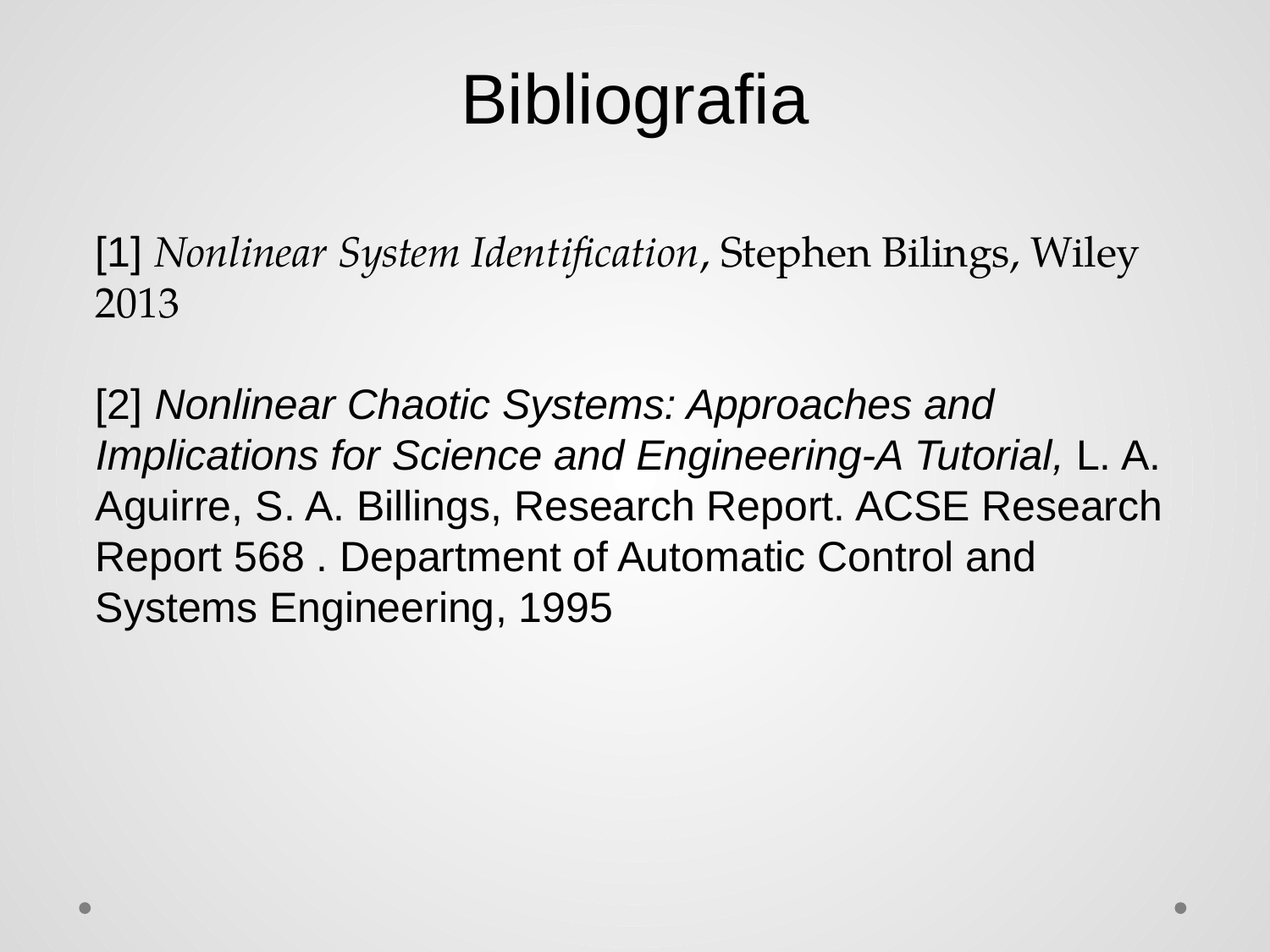

Bibliografia
[1] Nonlinear System Identification, Stephen Bilings, Wiley 2013

[2] Nonlinear Chaotic Systems: Approaches and Implications for Science and Engineering-A Tutorial, L. A. Aguirre, S. A. Billings, Research Report. ACSE Research Report 568 . Department of Automatic Control and Systems Engineering, 1995